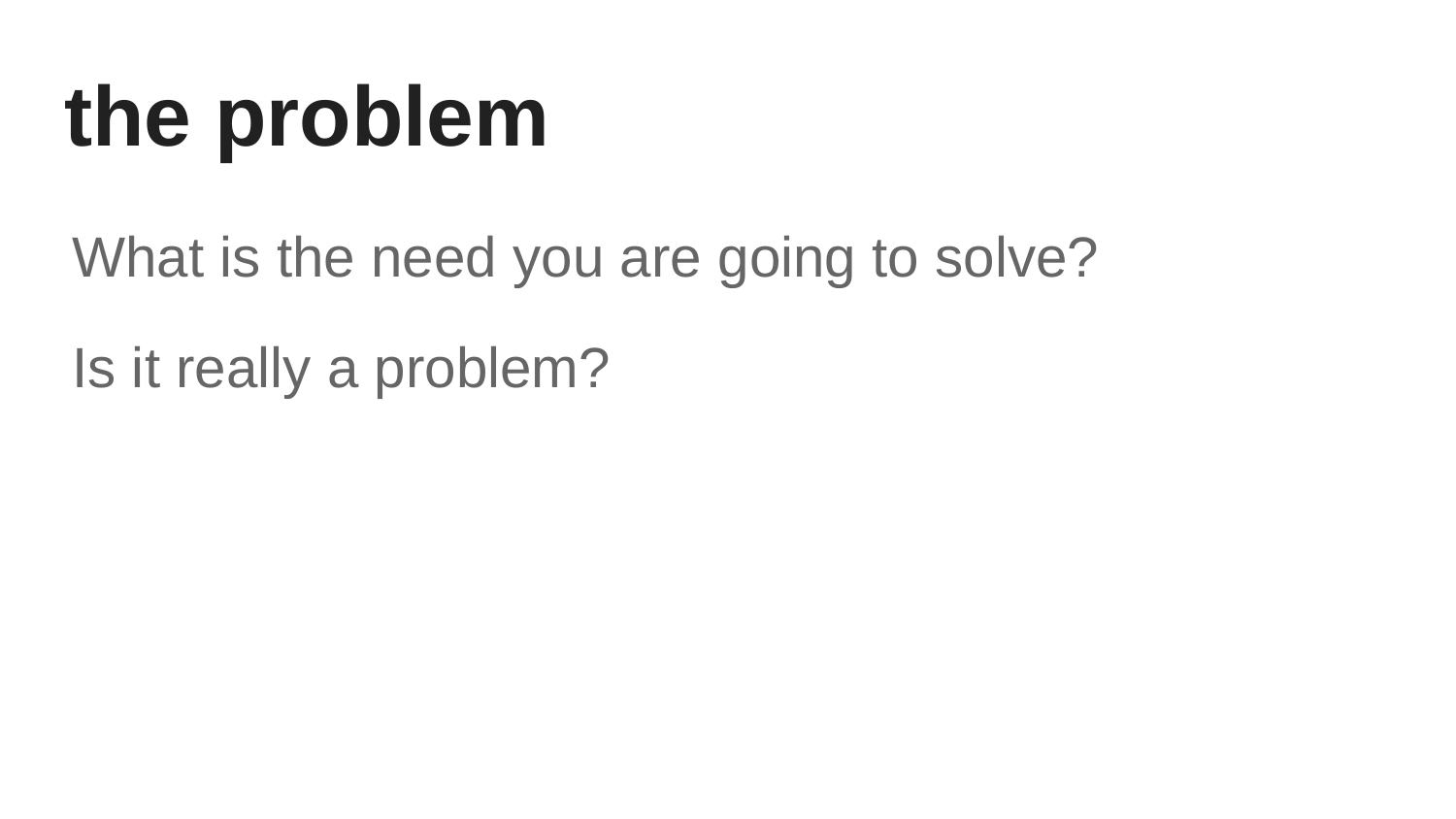

# the problem
What is the need you are going to solve?
Is it really a problem?